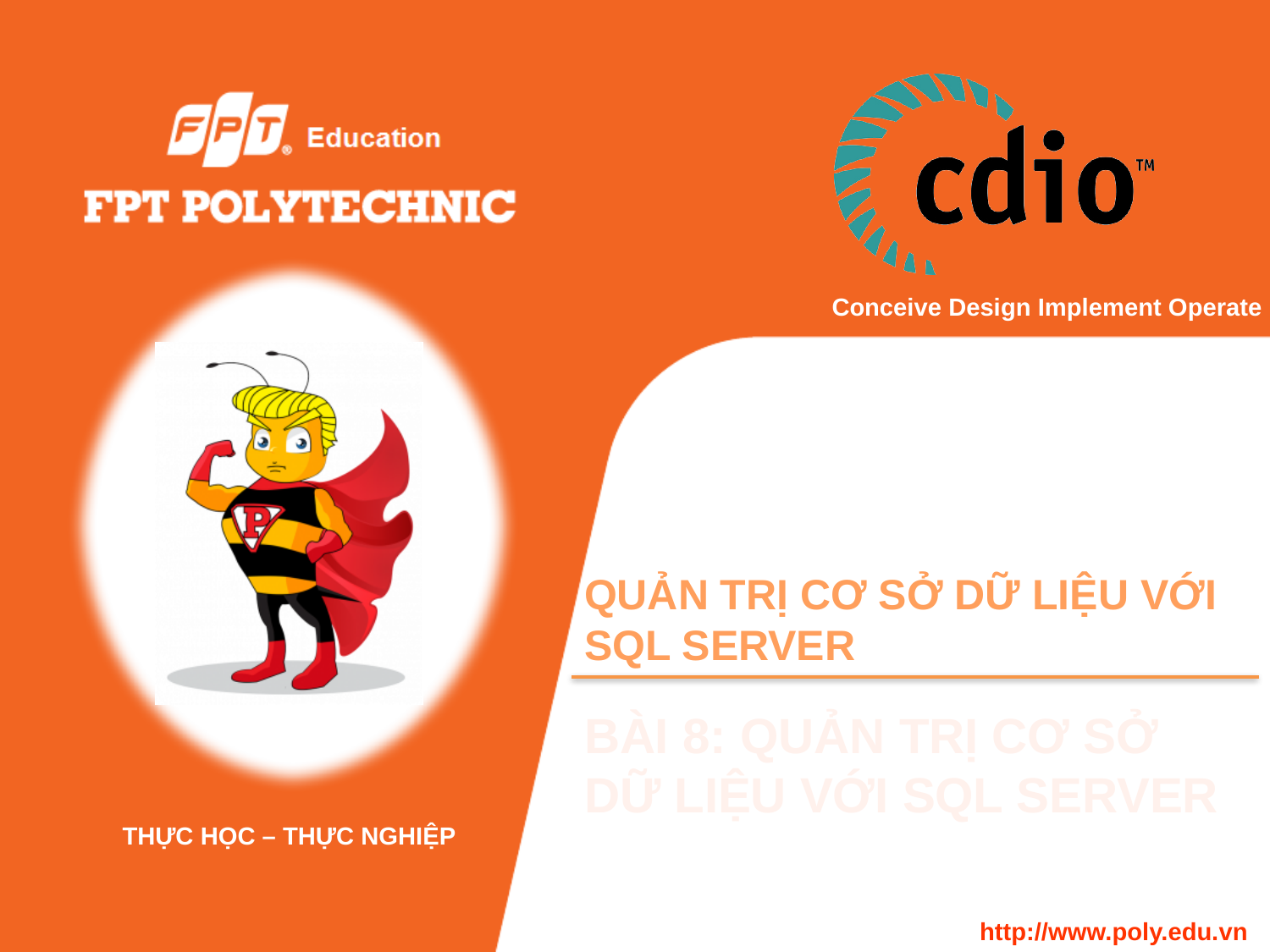

# Quản trị cơ sở dữ liệu với SQL Server
Bài 8: Quản trị cơ sở dữ liệu với SQL Server